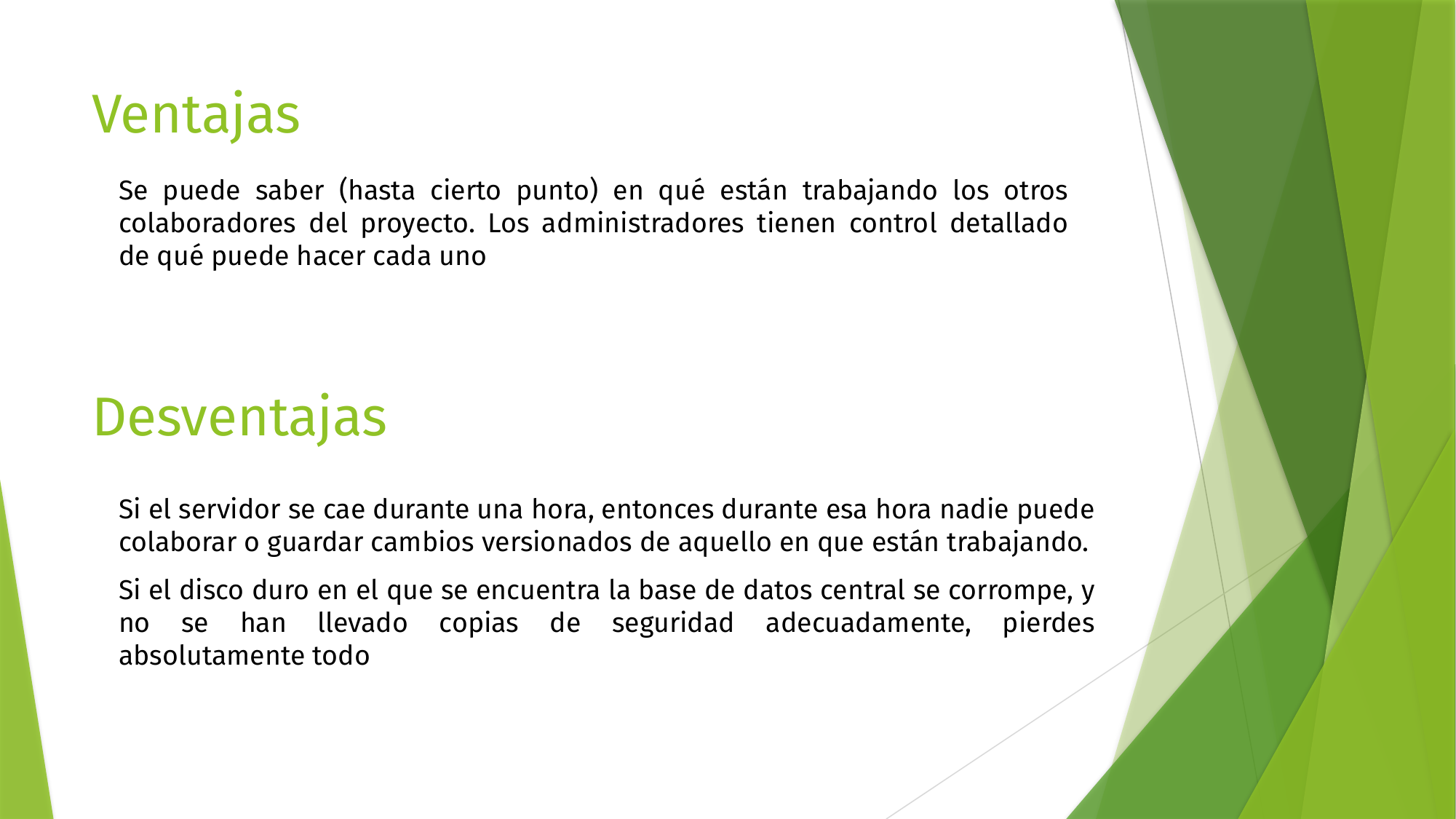

# Ventajas
Se puede saber (hasta cierto punto) en qué están trabajando los otros colaboradores del proyecto. Los administradores tienen control detallado de qué puede hacer cada uno
Desventajas
Si el servidor se cae durante una hora, entonces durante esa hora nadie puede colaborar o guardar cambios versionados de aquello en que están trabajando.
Si el disco duro en el que se encuentra la base de datos central se corrompe, y no se han llevado copias de seguridad adecuadamente, pierdes absolutamente todo